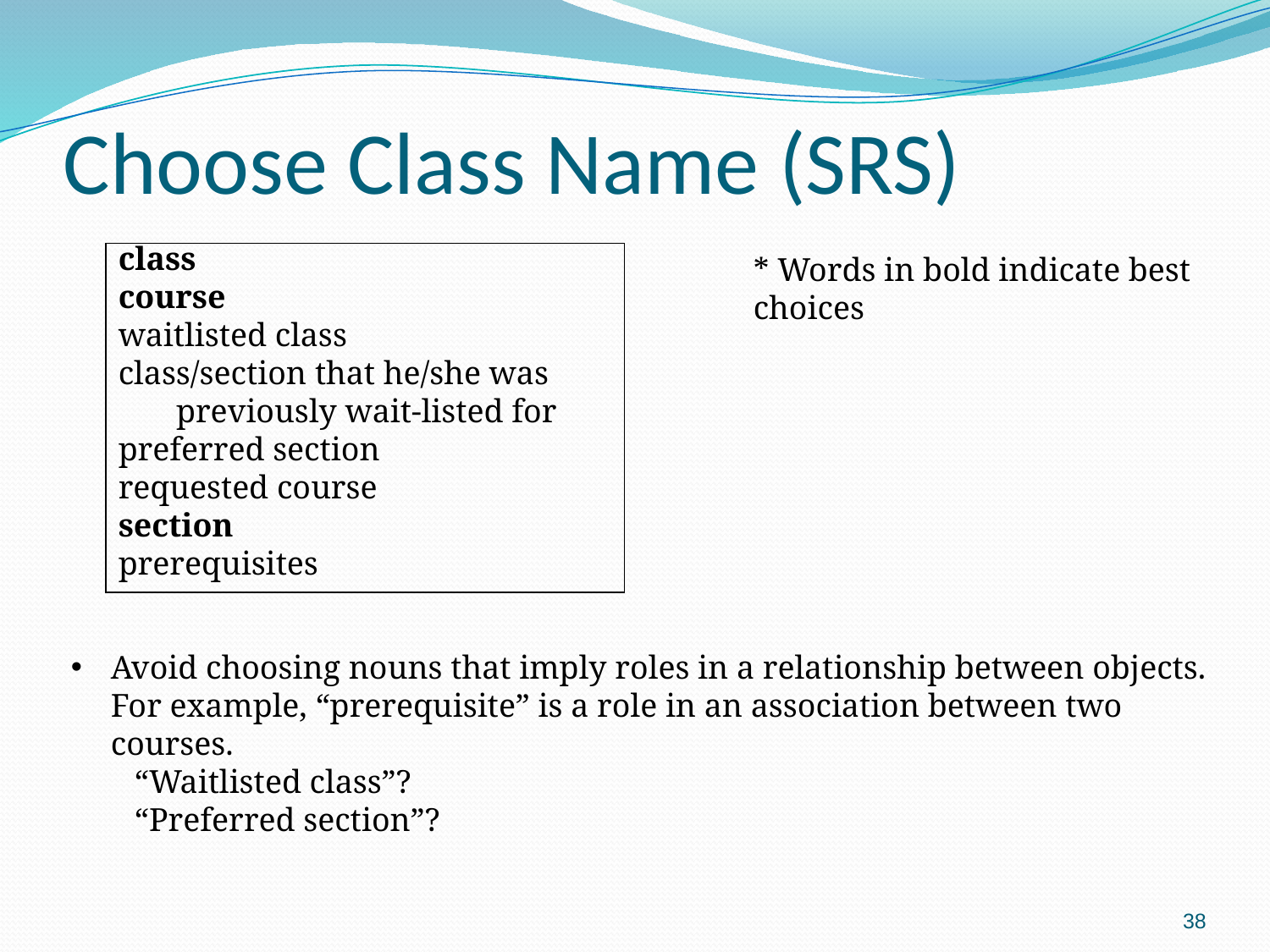

# Choose Class Name (SRS)
class
course
waitlisted class
class/section that he/she was
       previously wait-listed for
preferred section
requested course
section
prerequisites

* Words in bold indicate best choices

Avoid choosing nouns that imply roles in a relationship between objects. For example, “prerequisite” is a role in an association between two courses.
“Waitlisted class”?
“Preferred section”?
38